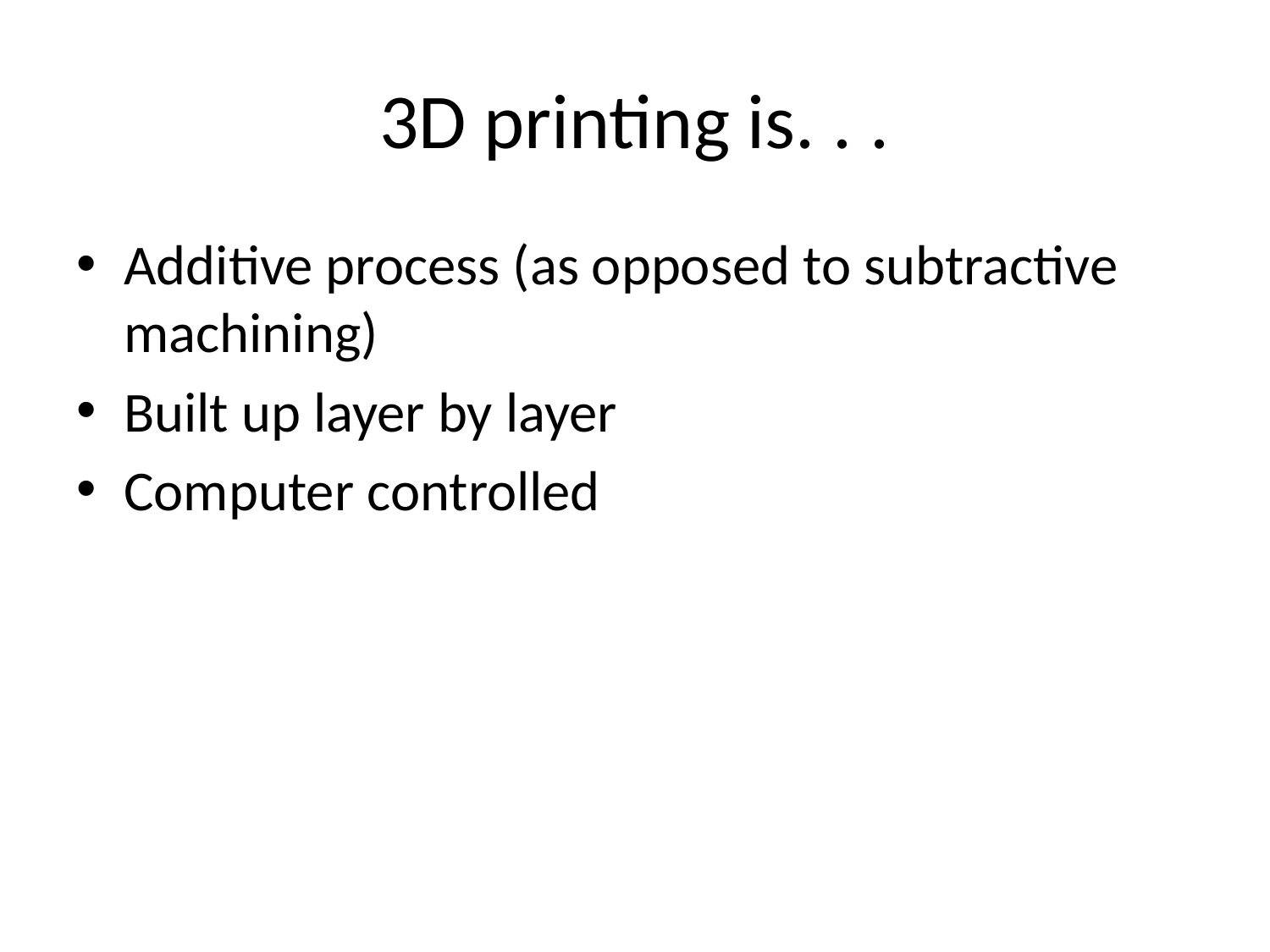

# 3D printing is. . .
Additive process (as opposed to subtractive machining)
Built up layer by layer
Computer controlled